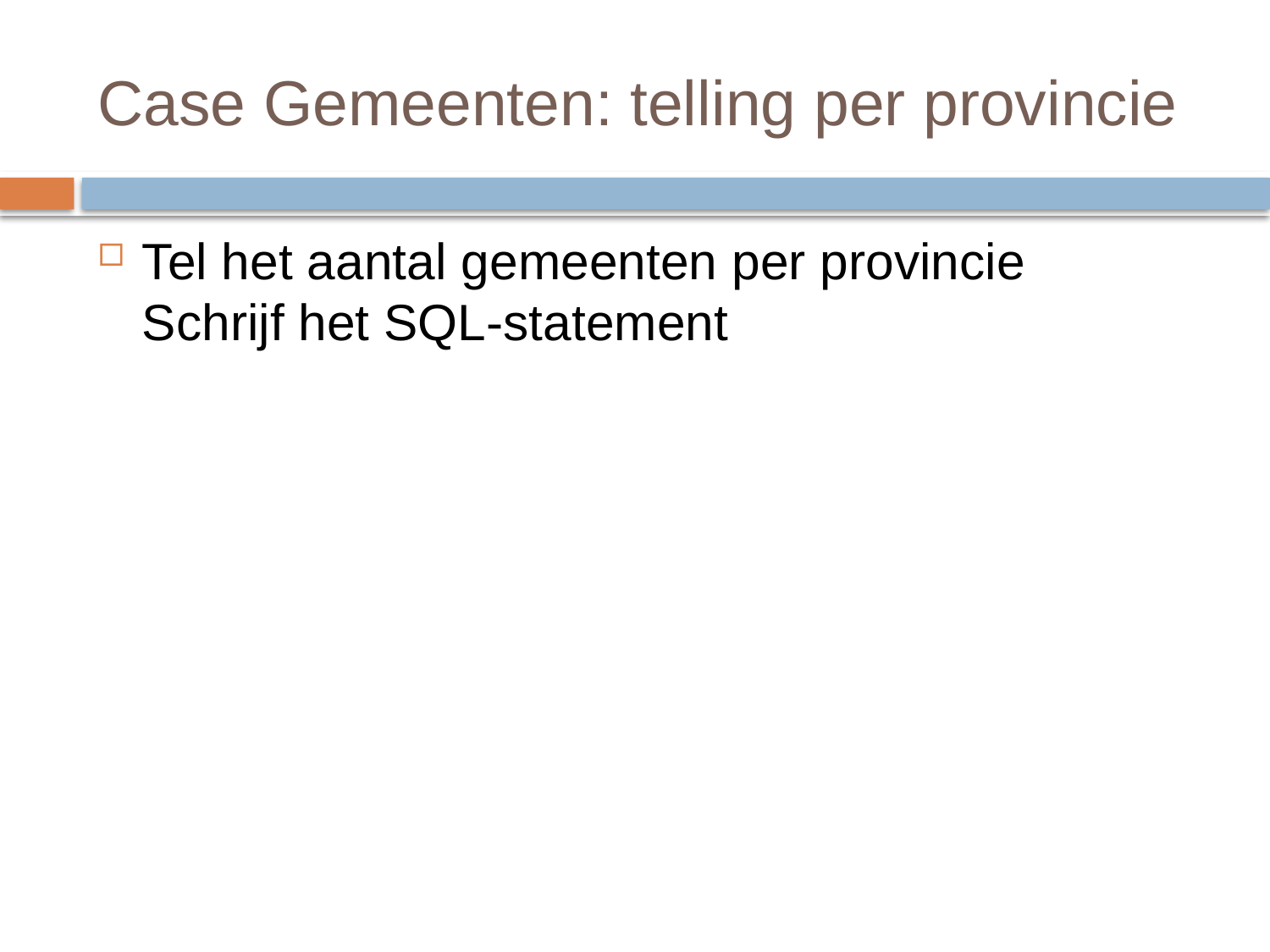

# Case Gemeenten: telling per provincie
Tel het aantal gemeenten per provincie
Schrijf het SQL-statement